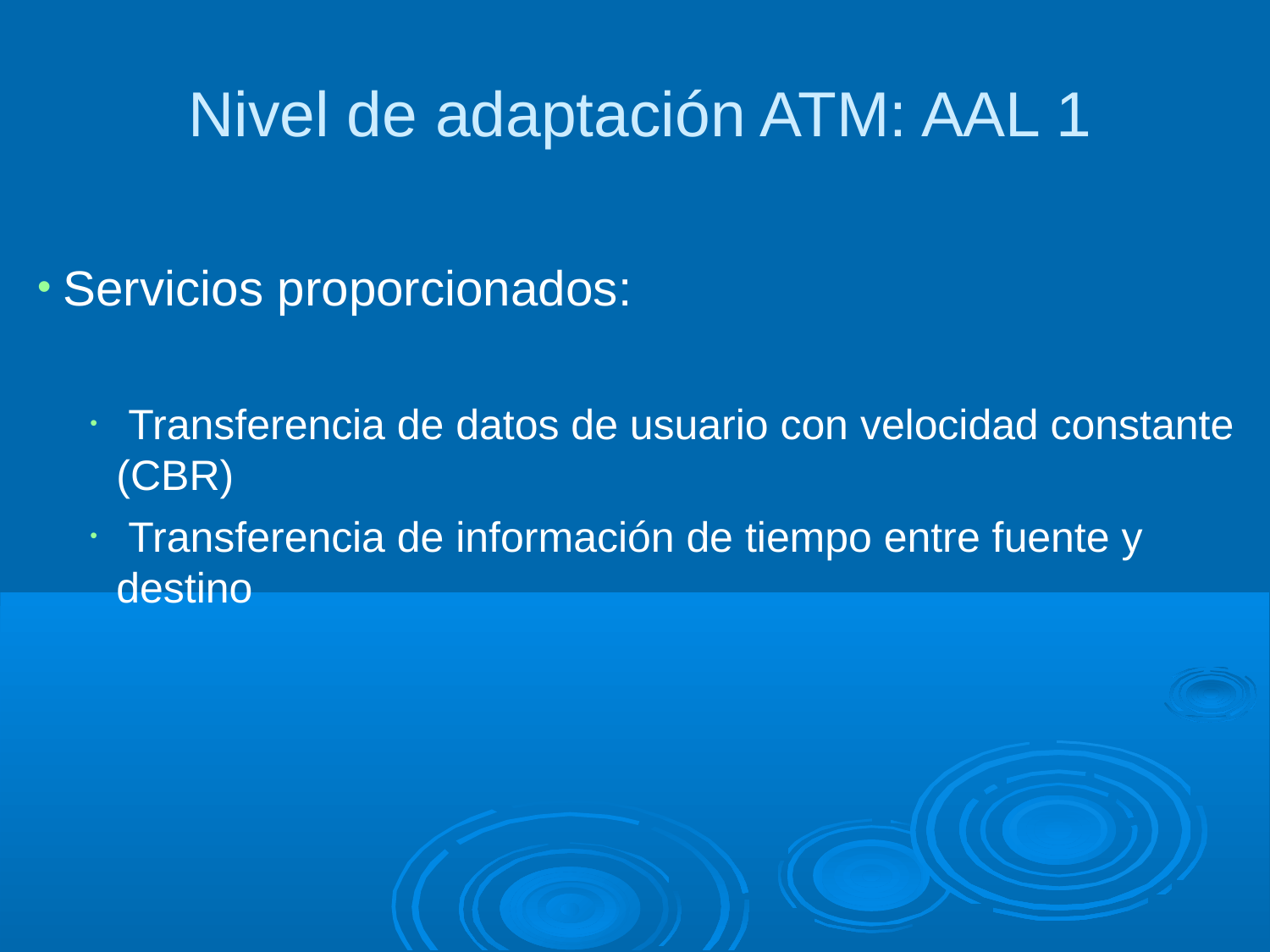

Nivel de adaptación ATM: AAL 1
Servicios proporcionados:

 Transferencia de datos de usuario con velocidad constante (CBR)
 Transferencia de información de tiempo entre fuente y destino